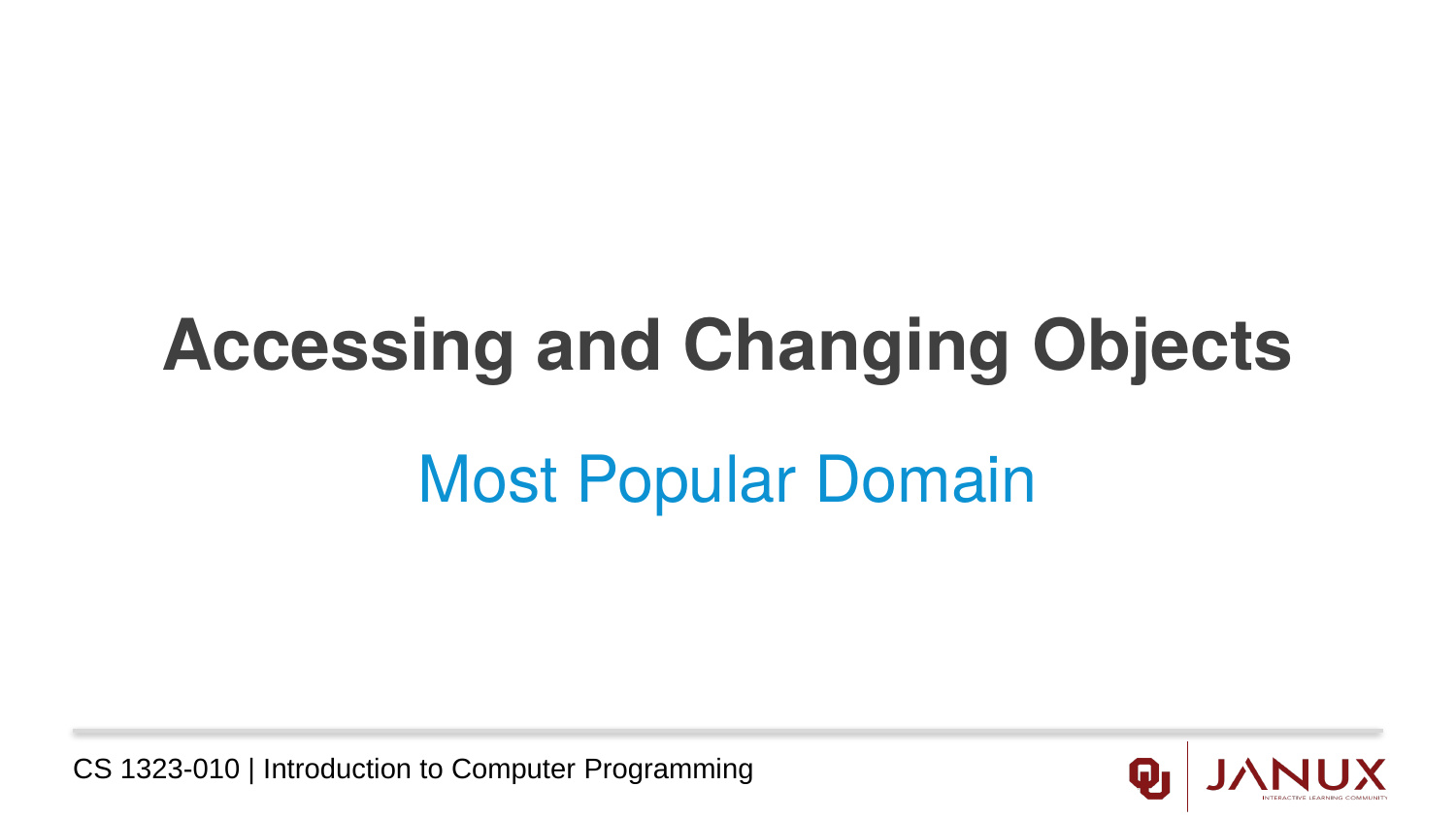

# Accessing and Changing Objects
Most Popular Domain